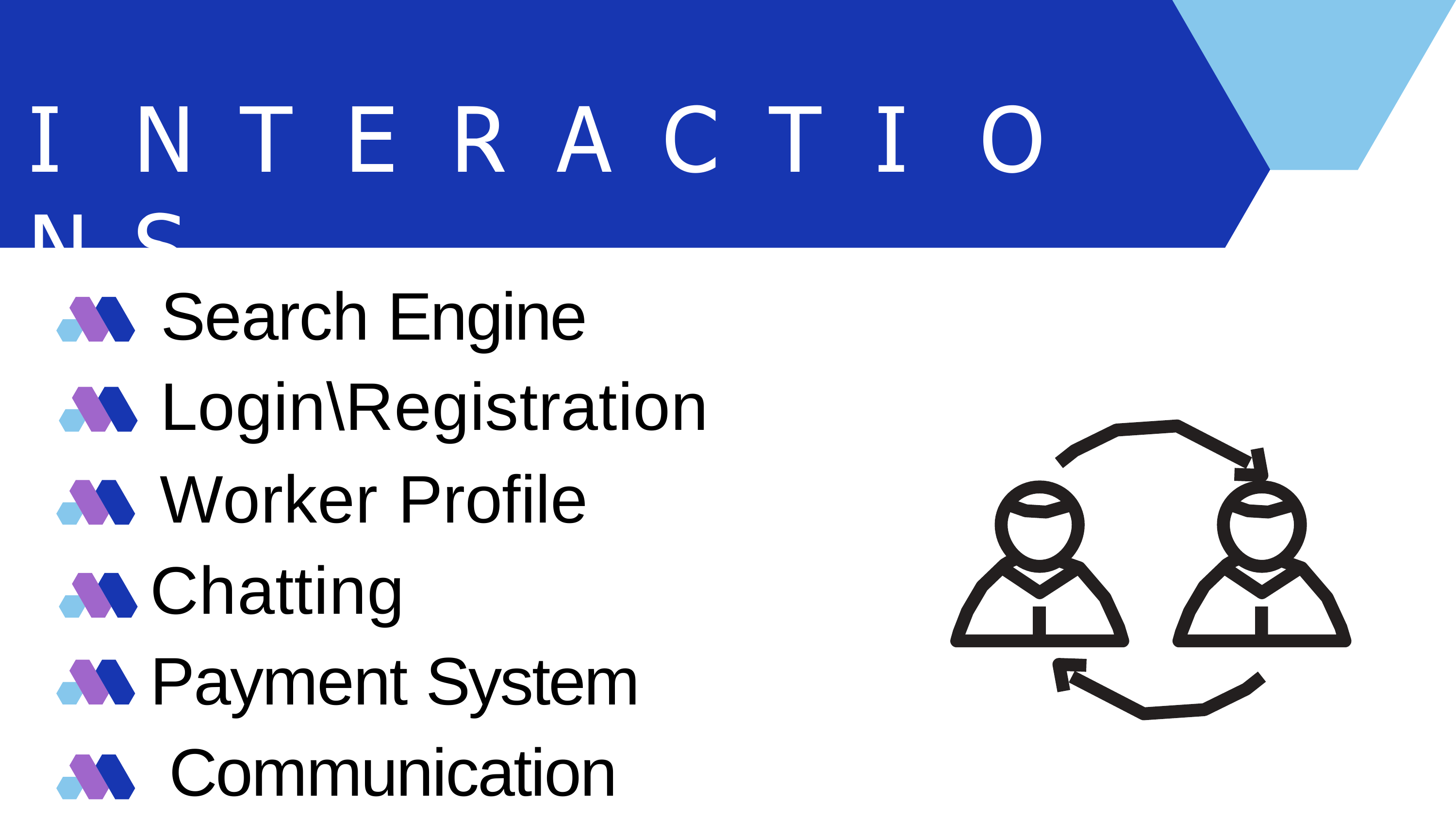

# I N T E R A C T I O N S
Search Engine  Login\Registration
Worker Profile  Chatting  Payment System  Communication